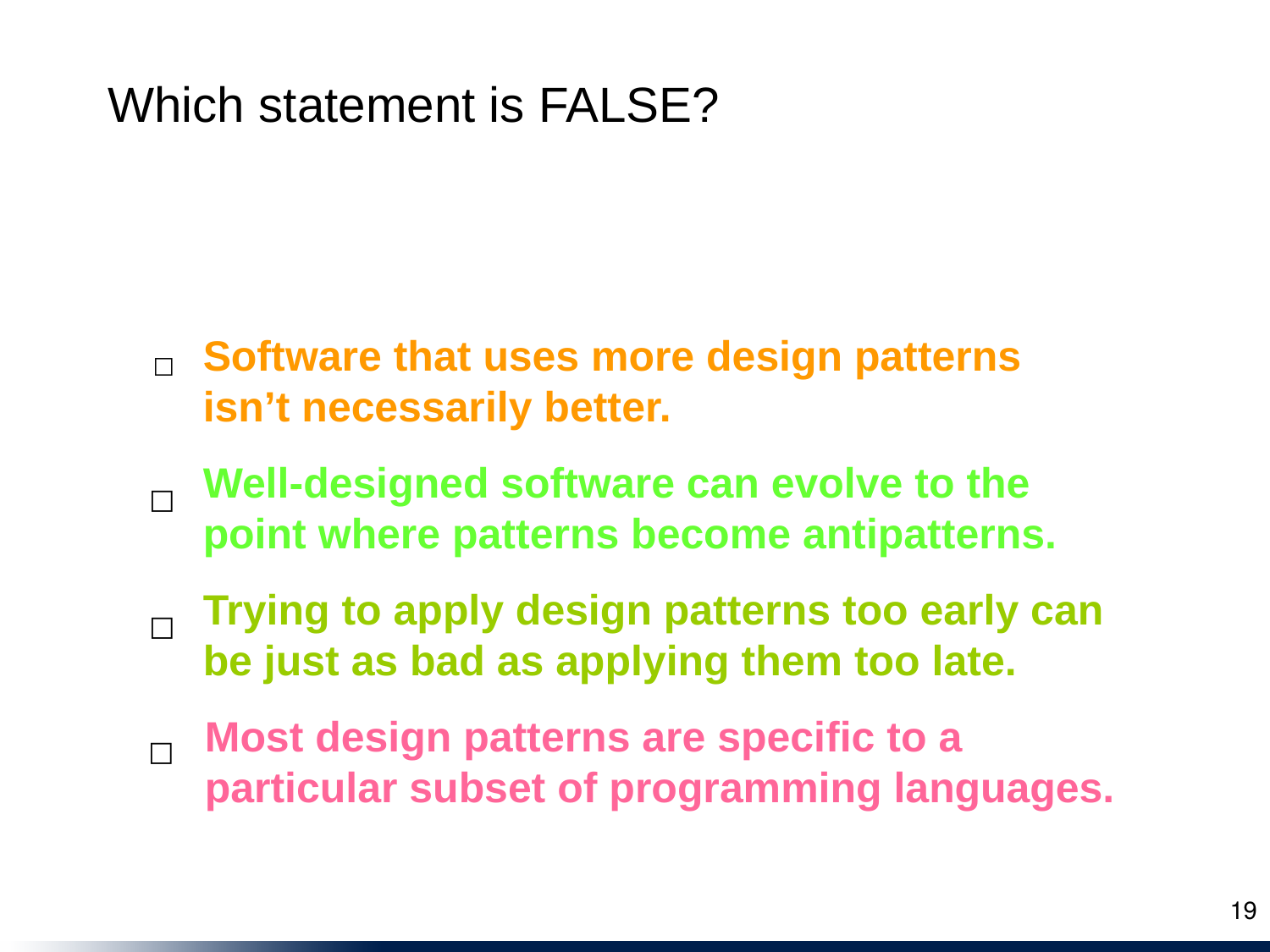

Which statement is FALSE?
Software that uses more design patterns  isn’t necessarily better.
☐
Well-designed software can evolve to the point where patterns become antipatterns.
☐
Trying to apply design patterns too early can be just as bad as applying them too late.
☐
Most design patterns are specific to a particular subset of programming languages.
☐
19